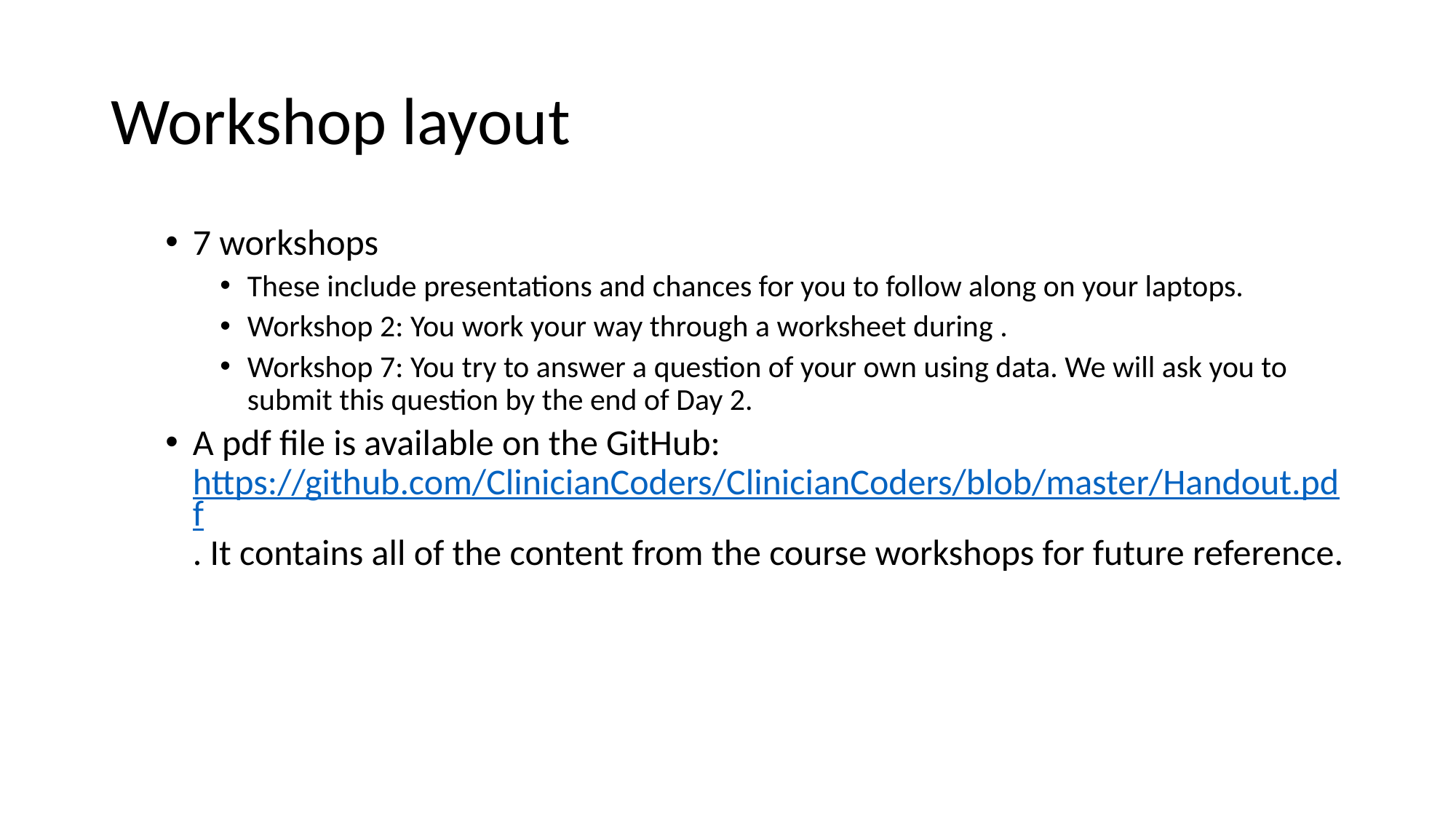

# Workshop layout
7 workshops
These include presentations and chances for you to follow along on your laptops.
Workshop 2: You work your way through a worksheet during .
Workshop 7: You try to answer a question of your own using data. We will ask you to submit this question by the end of Day 2.
A pdf file is available on the GitHub: https://github.com/ClinicianCoders/ClinicianCoders/blob/master/Handout.pdf. It contains all of the content from the course workshops for future reference.